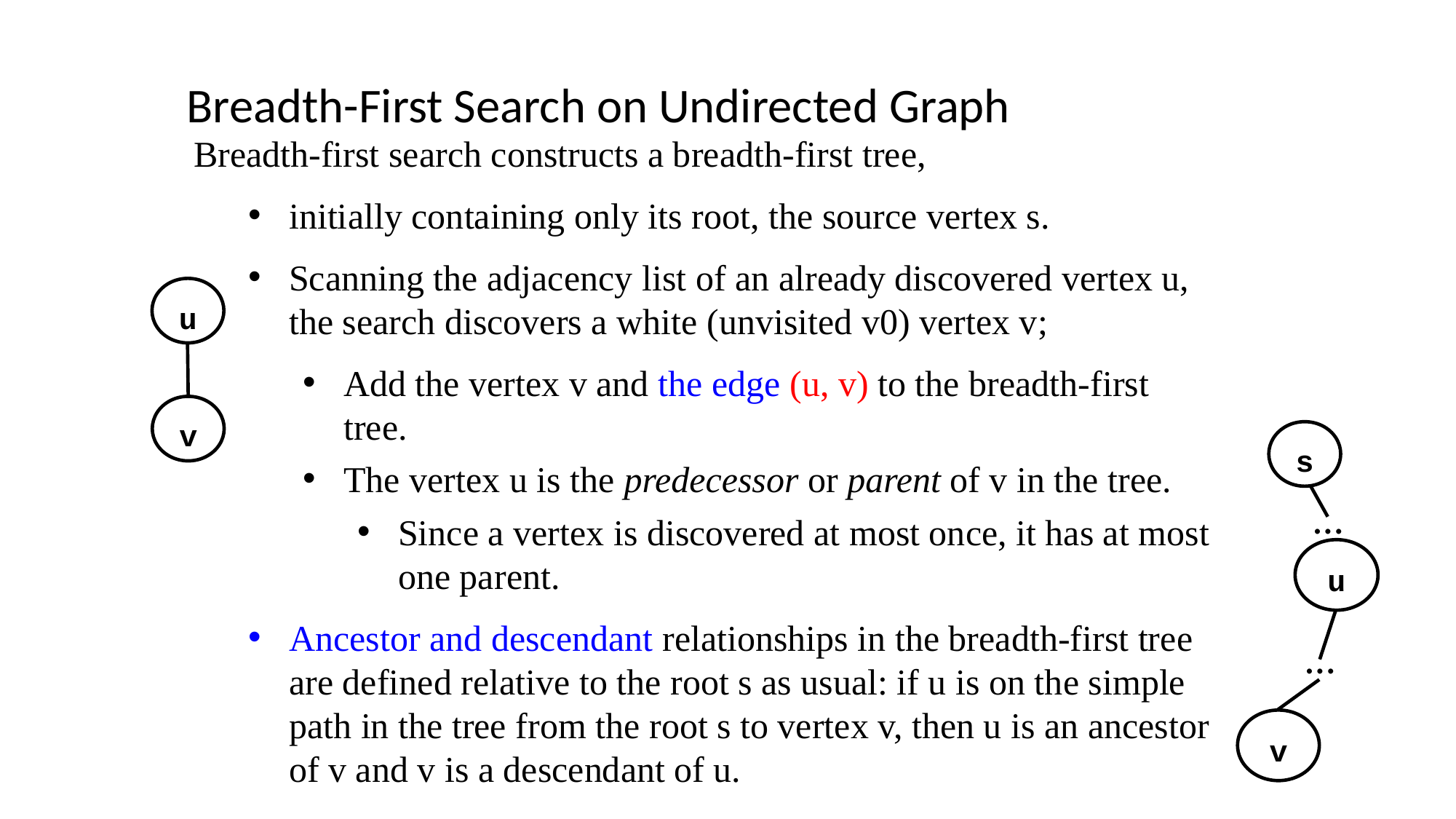

Breadth-First Search on Undirected Graph
Breadth-first search constructs a breadth-first tree,
initially containing only its root, the source vertex s.
Scanning the adjacency list of an already discovered vertex u, the search discovers a white (unvisited v0) vertex v;
Add the vertex v and the edge (u, v) to the breadth-first tree.
The vertex u is the predecessor or parent of v in the tree.
Since a vertex is discovered at most once, it has at most one parent.
Ancestor and descendant relationships in the breadth-first tree are defined relative to the root s as usual: if u is on the simple path in the tree from the root s to vertex v, then u is an ancestor of v and v is a descendant of u.
u
v
s
…
u
…
v